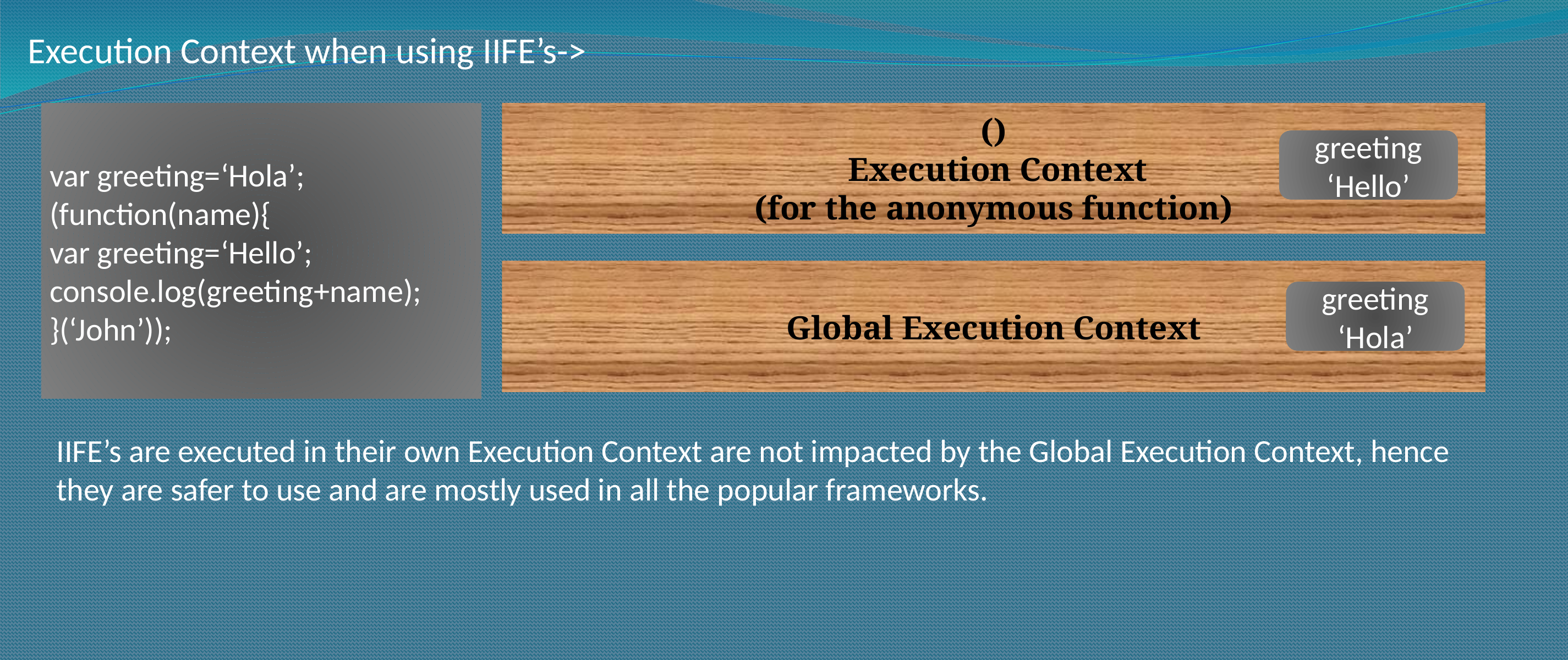

Execution Context when using IIFE’s->

var greeting=‘Hola’;
(function(name){
var greeting=‘Hello’;
console.log(greeting+name);
}(‘John’));
()
 Execution Context
(for the anonymous function)
greeting
‘Hello’
Global Execution Context
greeting
‘Hola’
IIFE’s are executed in their own Execution Context are not impacted by the Global Execution Context, hence they are safer to use and are mostly used in all the popular frameworks.